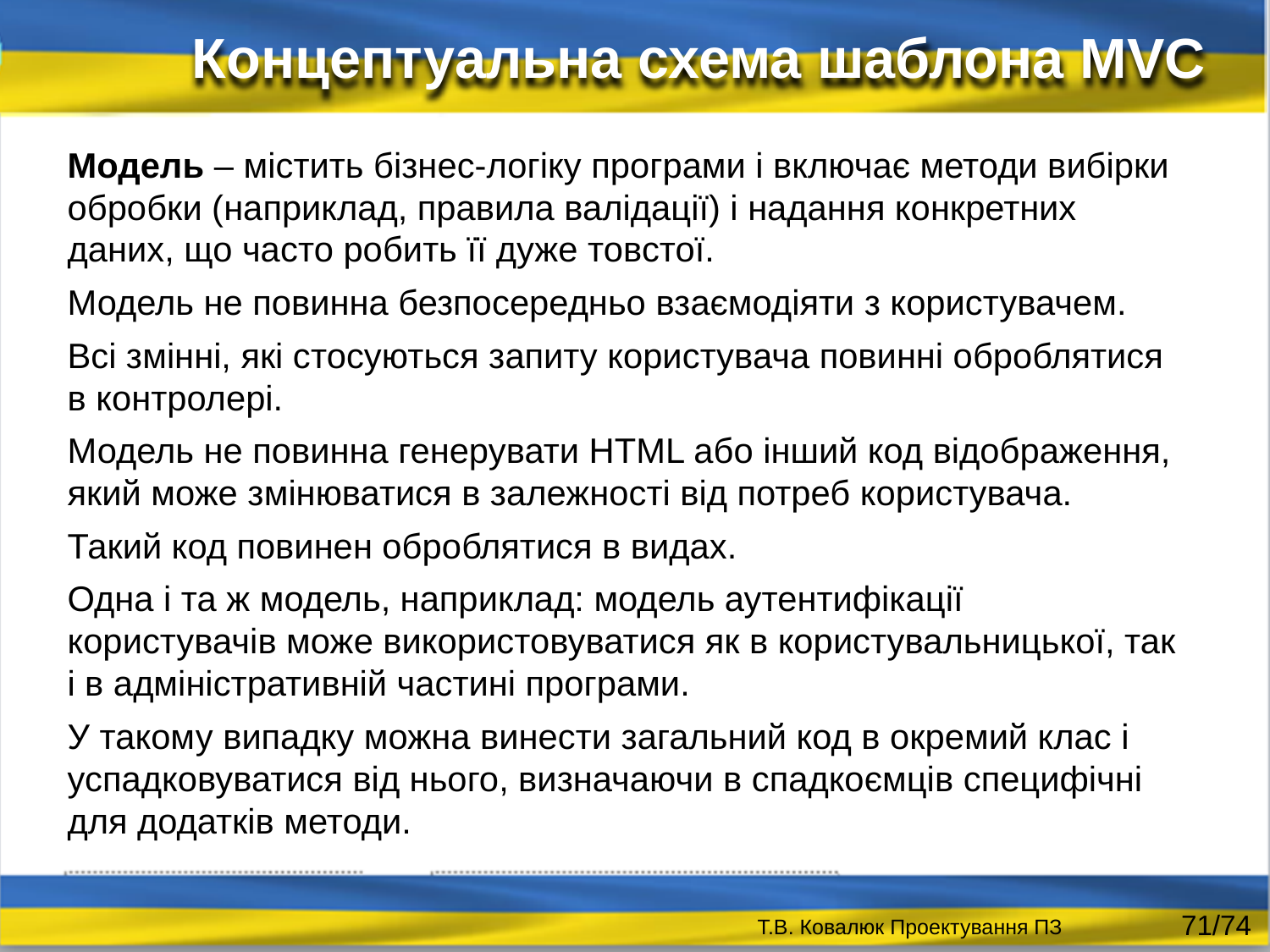

Концептуальна схема шаблона MVC
Модель – містить бізнес-логіку програми і включає методи вибірки обробки (наприклад, правила валідації) і надання конкретних даних, що часто робить її дуже товстої.
Модель не повинна безпосередньо взаємодіяти з користувачем.
Всі змінні, які стосуються запиту користувача повинні оброблятися в контролері.
Модель не повинна генерувати HTML або інший код відображення, який може змінюватися в залежності від потреб користувача.
Такий код повинен оброблятися в видах.
Одна і та ж модель, наприклад: модель аутентифікації користувачів може використовуватися як в користувальницької, так і в адміністративній частині програми.
У такому випадку можна винести загальний код в окремий клас і успадковуватися від нього, визначаючи в спадкоємців специфічні для додатків методи.